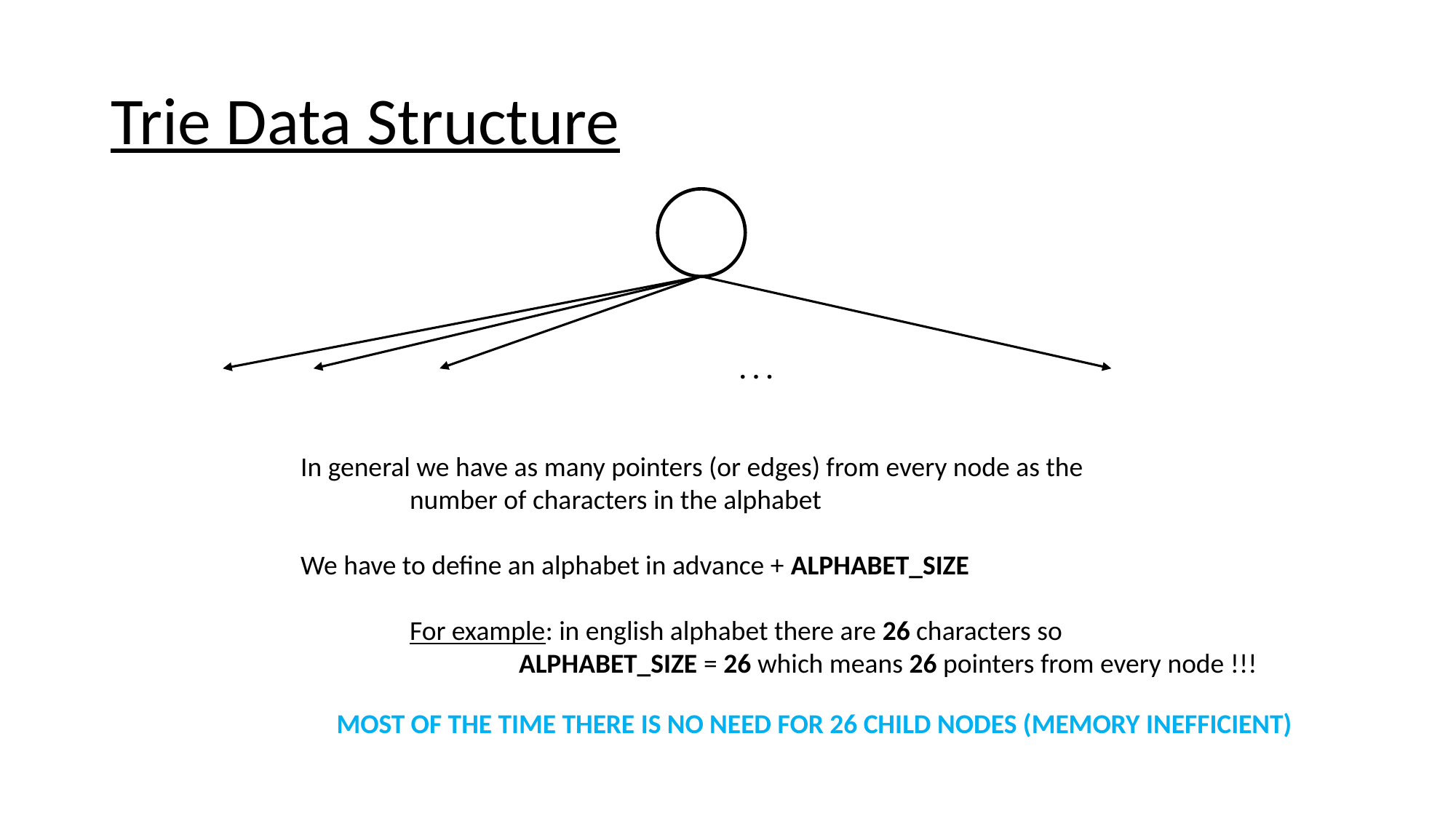

# Trie Data Structure

. . .
In general we have as many pointers (or edges) from every node as the
	number of characters in the alphabet

We have to define an alphabet in advance + ALPHABET_SIZE

	For example: in english alphabet there are 26 characters so
		ALPHABET_SIZE = 26 which means 26 pointers from every node !!!

MOST OF THE TIME THERE IS NO NEED FOR 26 CHILD NODES (MEMORY INEFFICIENT)